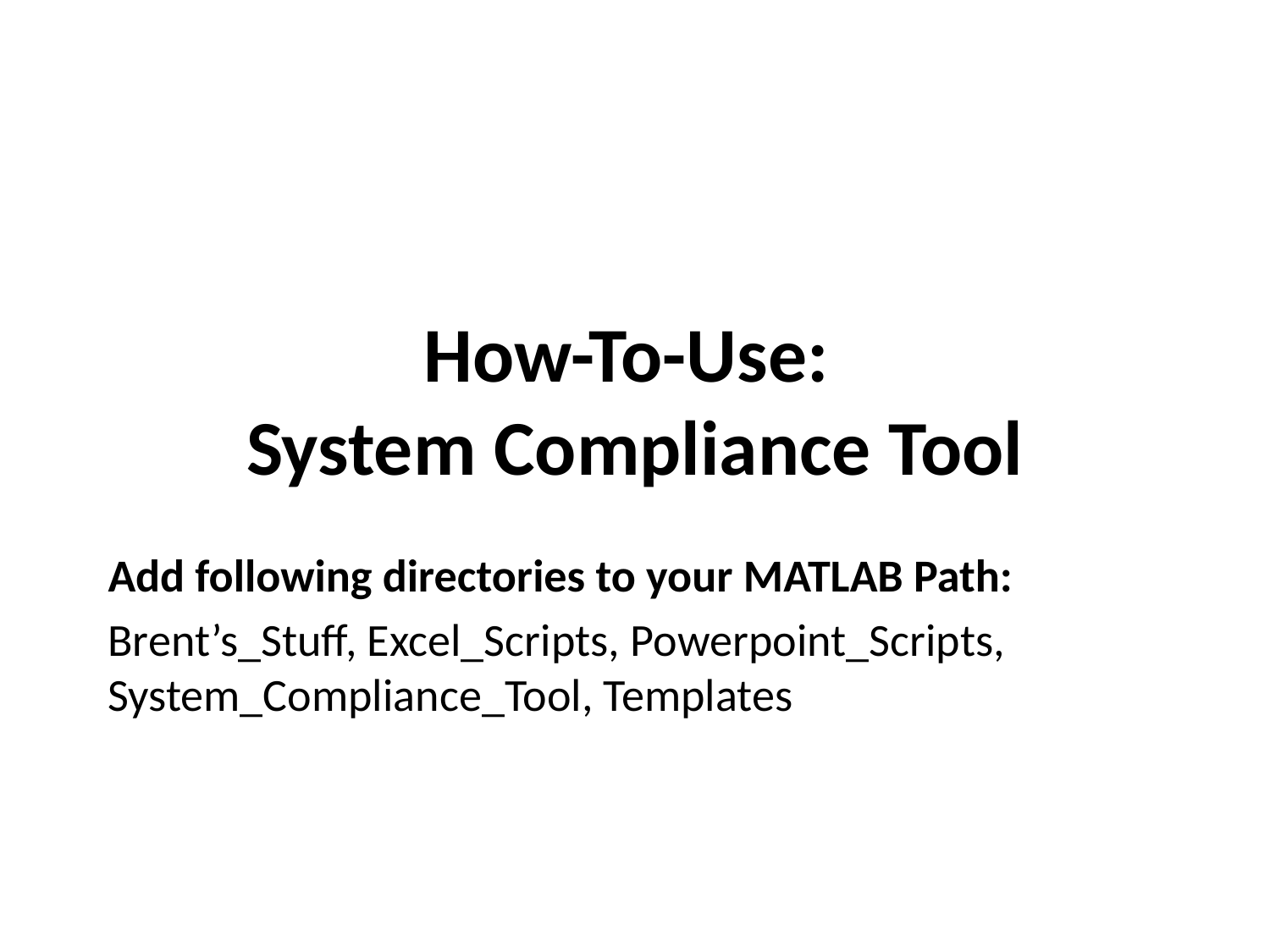

# How-To-Use: System Compliance Tool
Add following directories to your MATLAB Path:
Brent’s_Stuff, Excel_Scripts, Powerpoint_Scripts, System_Compliance_Tool, Templates